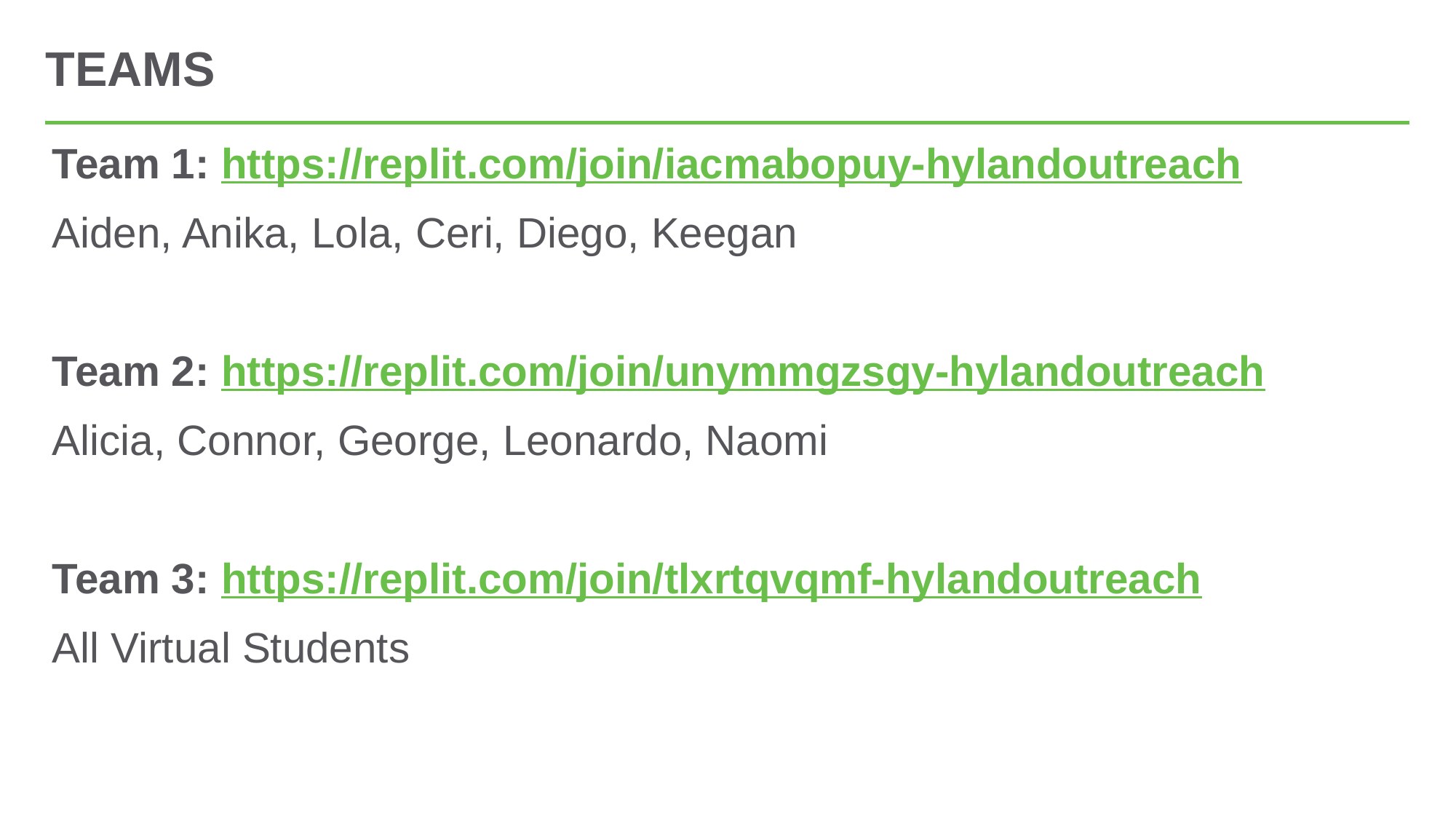

# TEAMS
Team 1: https://replit.com/join/iacmabopuy-hylandoutreach
Aiden, Anika, Lola, Ceri, Diego, Keegan

Team 2: https://replit.com/join/unymmgzsgy-hylandoutreach
Alicia, Connor, George, Leonardo, Naomi

Team 3: https://replit.com/join/tlxrtqvqmf-hylandoutreach
All Virtual Students